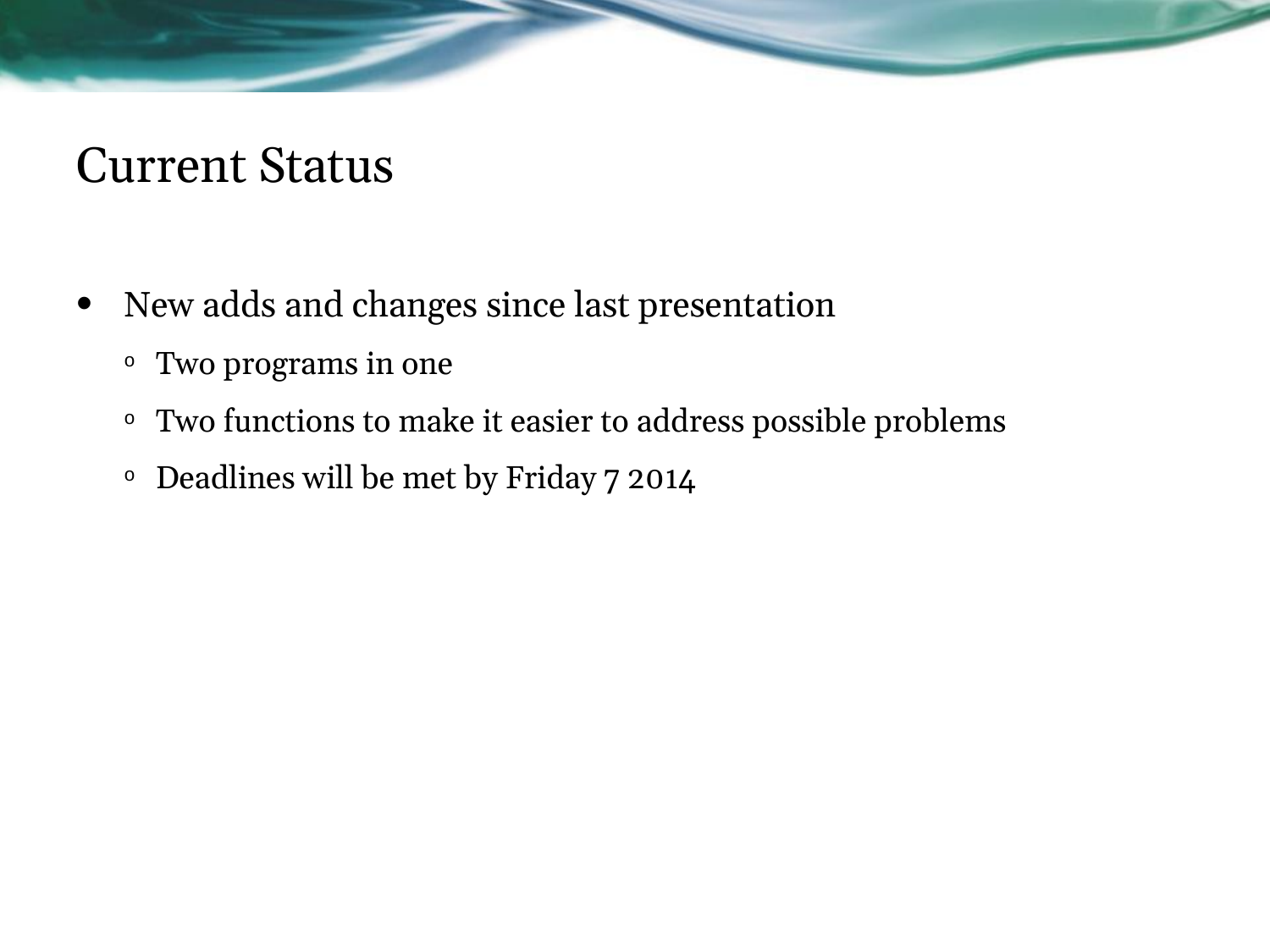

# Current Status
New adds and changes since last presentation
Two programs in one
Two functions to make it easier to address possible problems
Deadlines will be met by Friday 7 2014